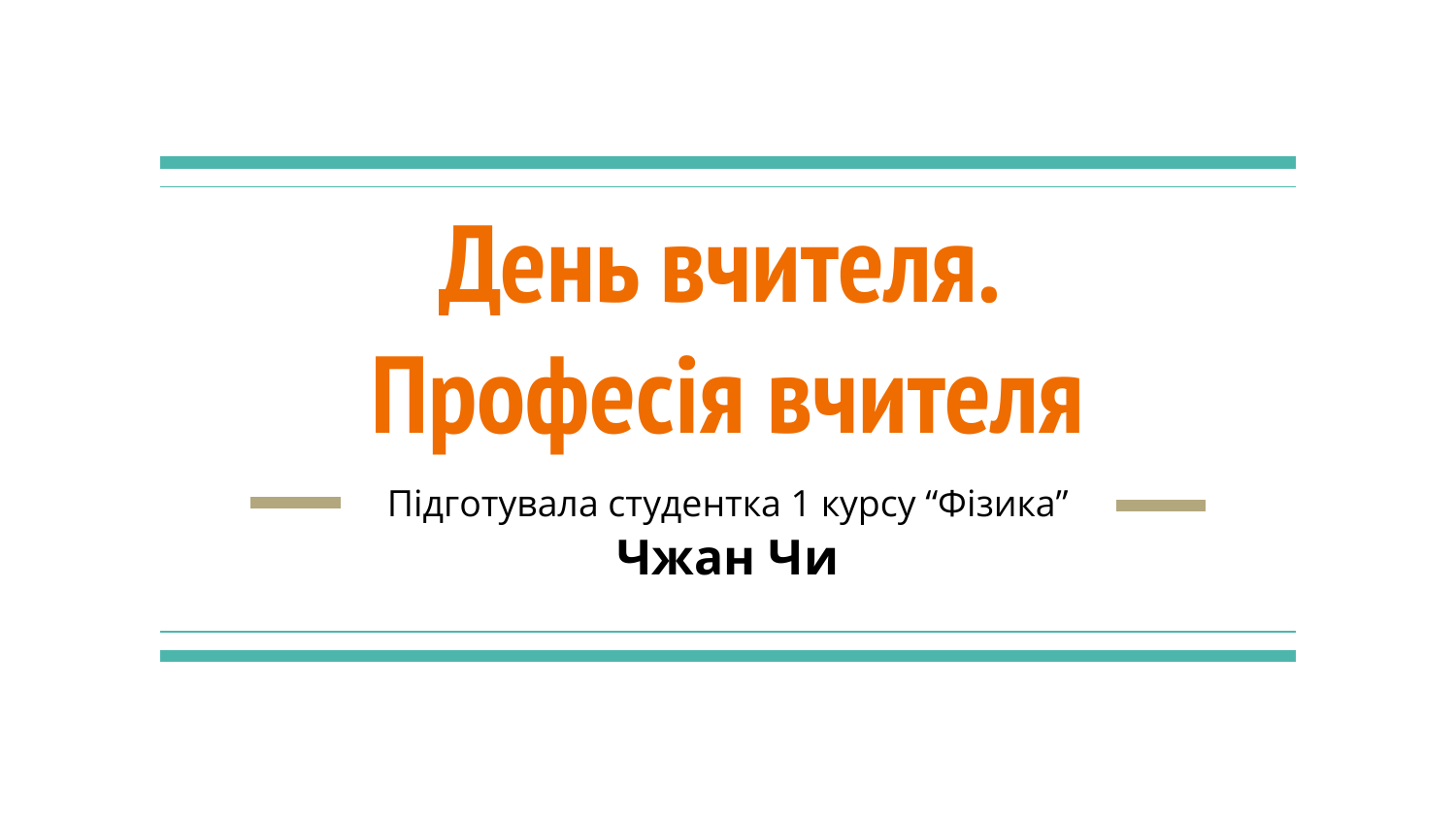

# День вчителя.
Професія вчителя
Підготувала студентка 1 курсу “Фізика” Чжан Чи